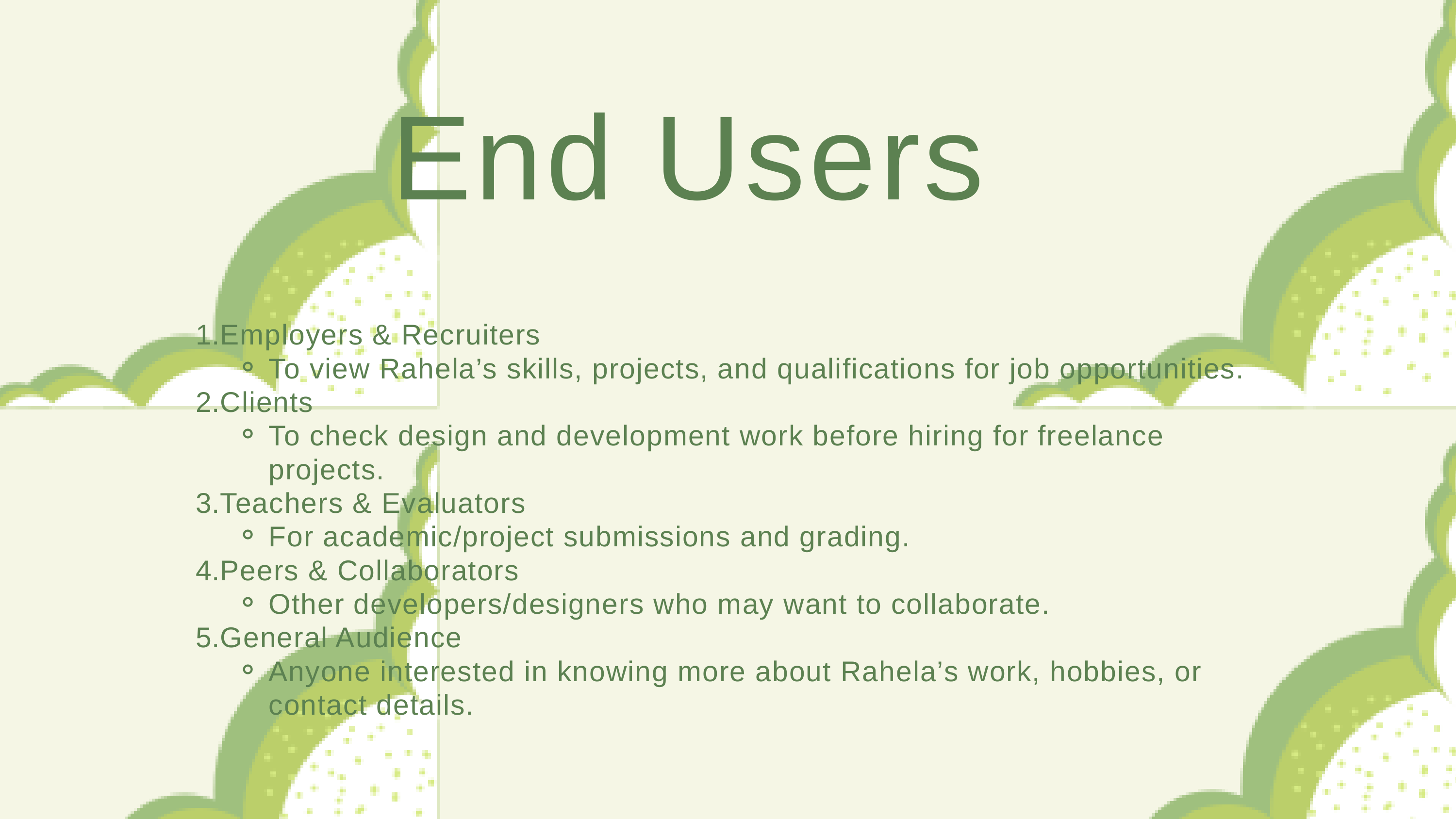

End Users

Employers & Recruiters
To view Rahela’s skills, projects, and qualifications for job opportunities.
Clients
To check design and development work before hiring for freelance projects.
Teachers & Evaluators
For academic/project submissions and grading.
Peers & Collaborators
Other developers/designers who may want to collaborate.
General Audience
Anyone interested in knowing more about Rahela’s work, hobbies, or contact details.